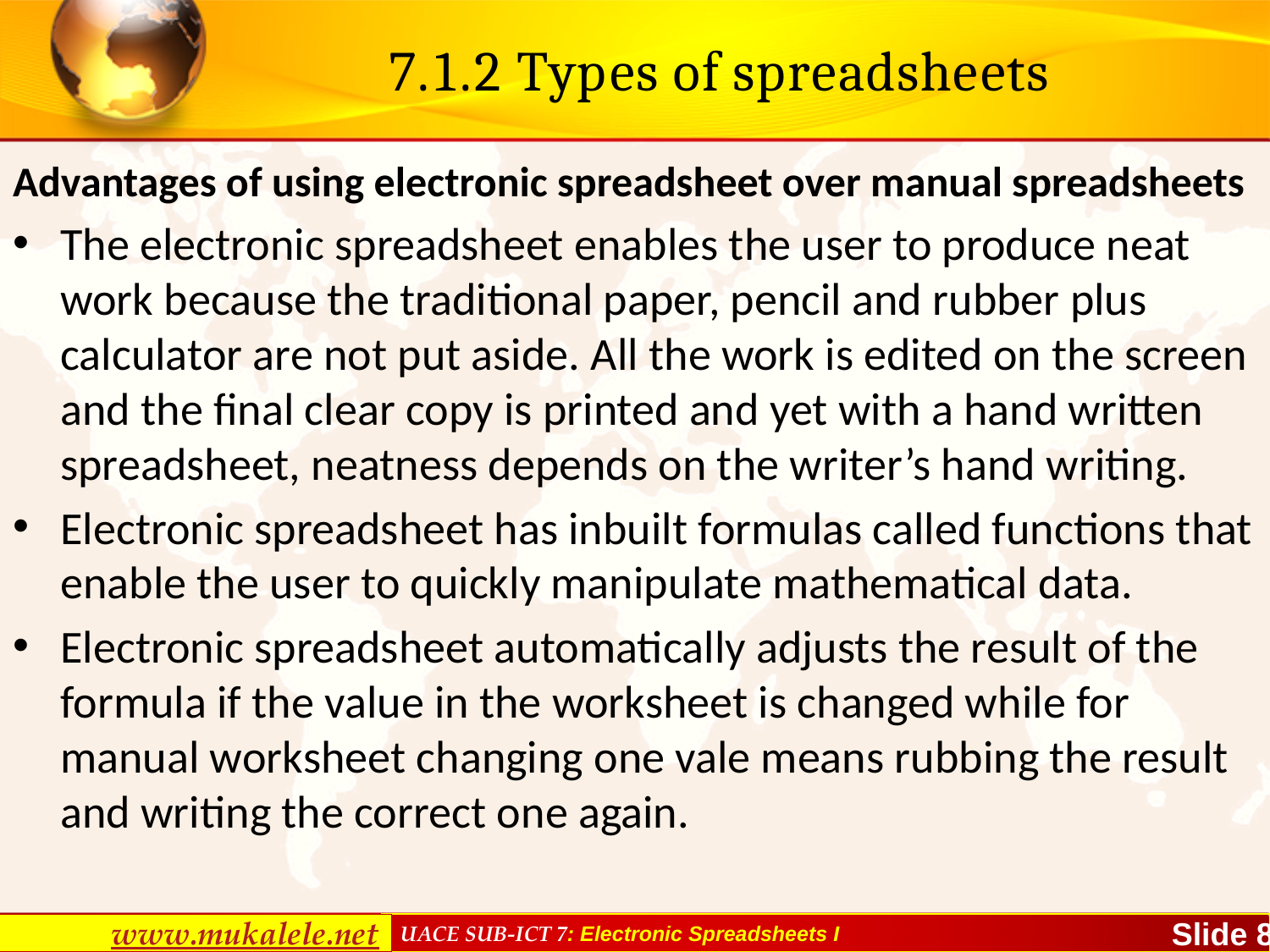

# 7.1.2 Types of spreadsheets
Advantages of using electronic spreadsheet over manual spreadsheets
The electronic spreadsheet enables the user to produce neat work because the traditional paper, pencil and rubber plus calculator are not put aside. All the work is edited on the screen and the final clear copy is printed and yet with a hand written spreadsheet, neatness depends on the writer’s hand writing.
Electronic spreadsheet has inbuilt formulas called functions that enable the user to quickly manipulate mathematical data.
Electronic spreadsheet automatically adjusts the result of the formula if the value in the worksheet is changed while for manual worksheet changing one vale means rubbing the result and writing the correct one again.